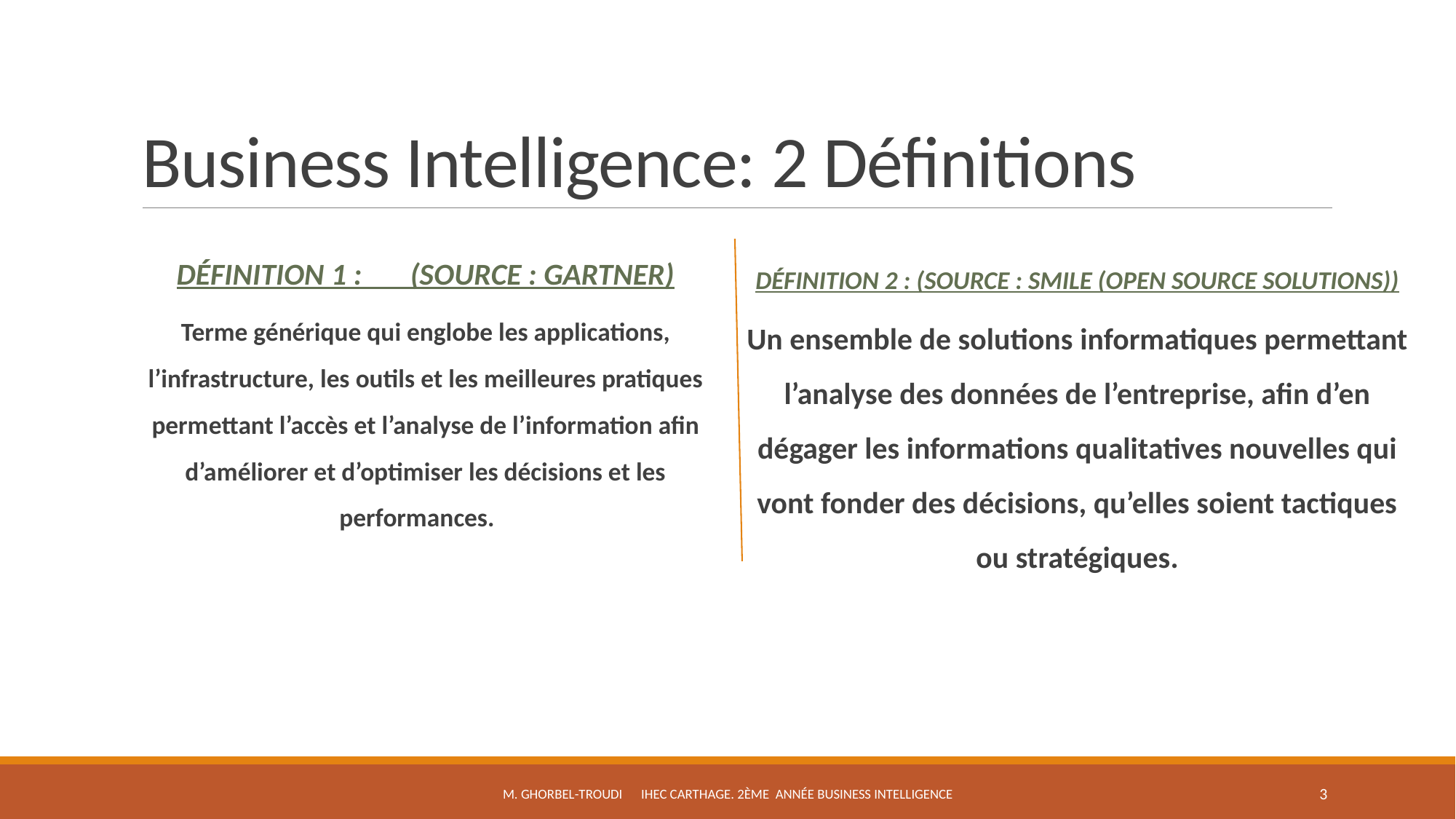

# Business Intelligence: 2 Définitions
Définition 1 :       (Source : Gartner)

Définition 2 : (Source : Smile (Open Source Solutions))

Terme générique qui englobe les applications, l’infrastructure, les outils et les meilleures pratiques permettant l’accès et l’analyse de l’information afin d’améliorer et d’optimiser les décisions et les performances.
Un ensemble de solutions informatiques permettant l’analyse des données de l’entreprise, afin d’en dégager les informations qualitatives nouvelles qui vont fonder des décisions, qu’elles soient tactiques ou stratégiques.

M. Ghorbel-troudi      IHEC Carthage. 2ème  Année Business Intelligence
3